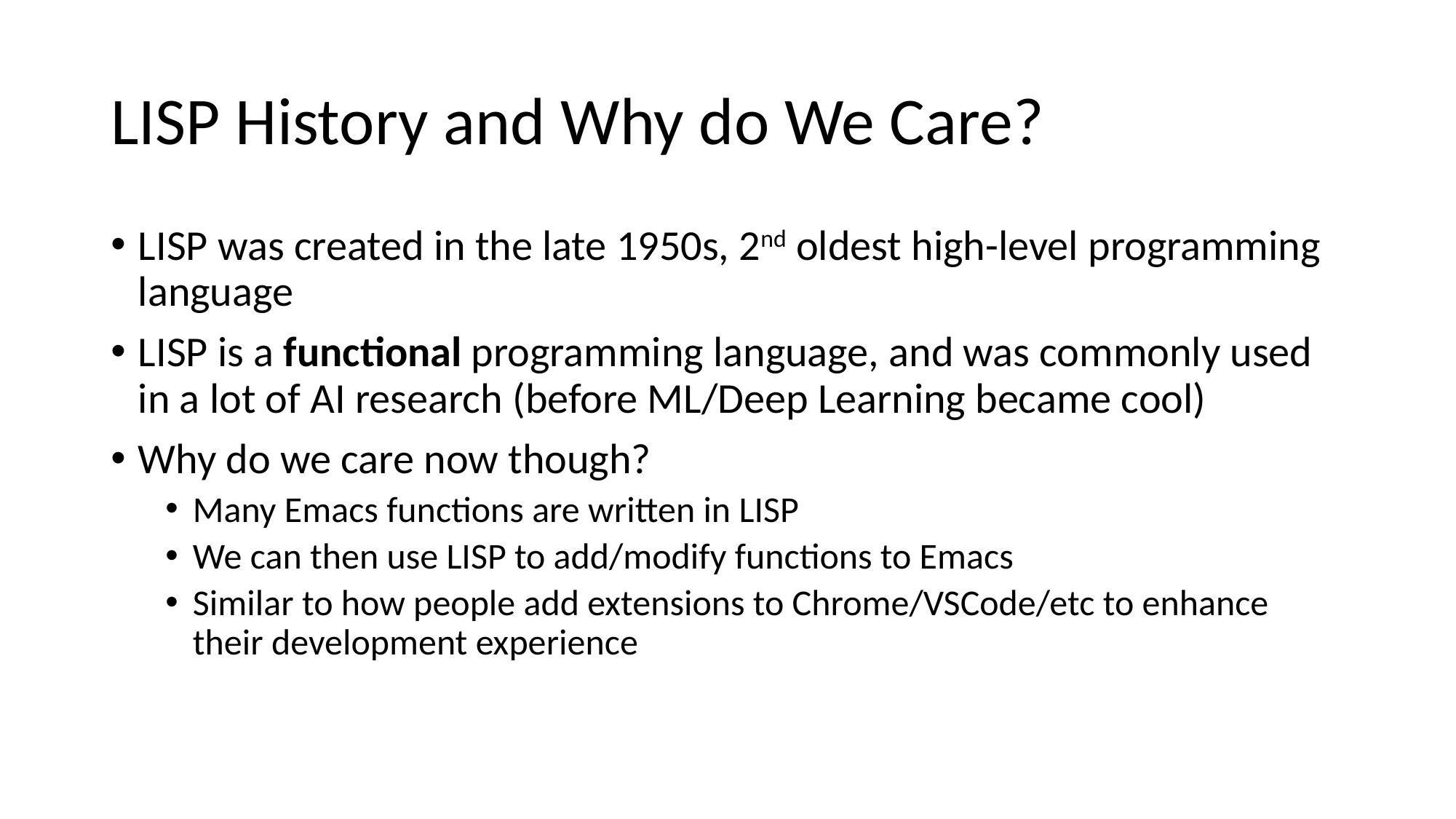

# LISP History and Why do We Care?
LISP was created in the late 1950s, 2nd oldest high-level programming language
LISP is a functional programming language, and was commonly used in a lot of AI research (before ML/Deep Learning became cool)
Why do we care now though?
Many Emacs functions are written in LISP
We can then use LISP to add/modify functions to Emacs
Similar to how people add extensions to Chrome/VSCode/etc to enhance their development experience